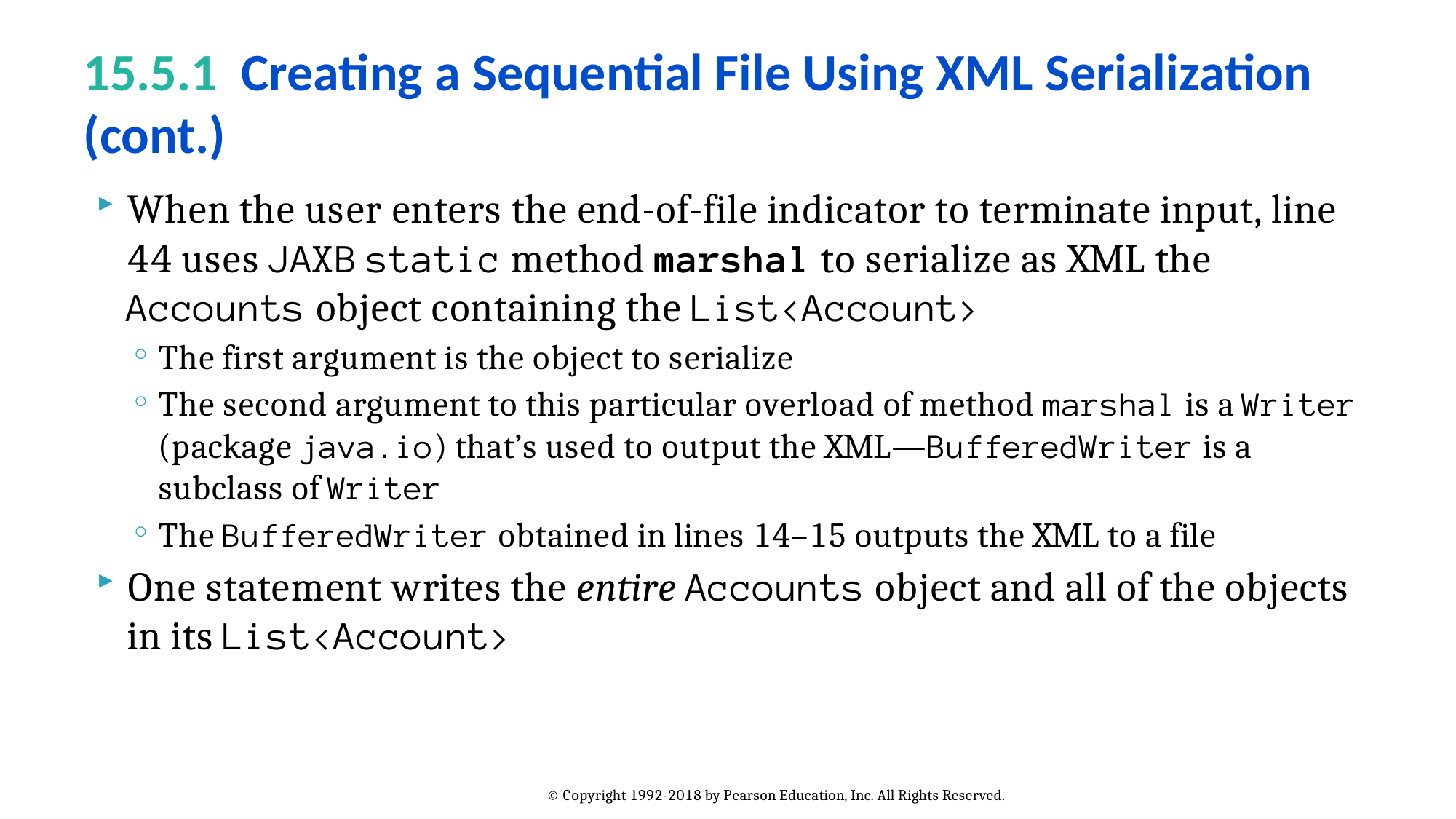

# 15.5.1  Creating a Sequential File Using XML Serialization (cont.)
When the user enters the end-of-file indicator to terminate input, line 44 uses JAXB static method marshal to serialize as XML the Accounts object containing the List<Account>
The first argument is the object to serialize
The second argument to this particular overload of method marshal is a Writer (package java.io) that’s used to output the XML—BufferedWriter is a subclass of Writer
The BufferedWriter obtained in lines 14–15 outputs the XML to a file
One statement writes the entire Accounts object and all of the objects in its List<Account>

© Copyright 1992-2018 by Pearson Education, Inc. All Rights Reserved.